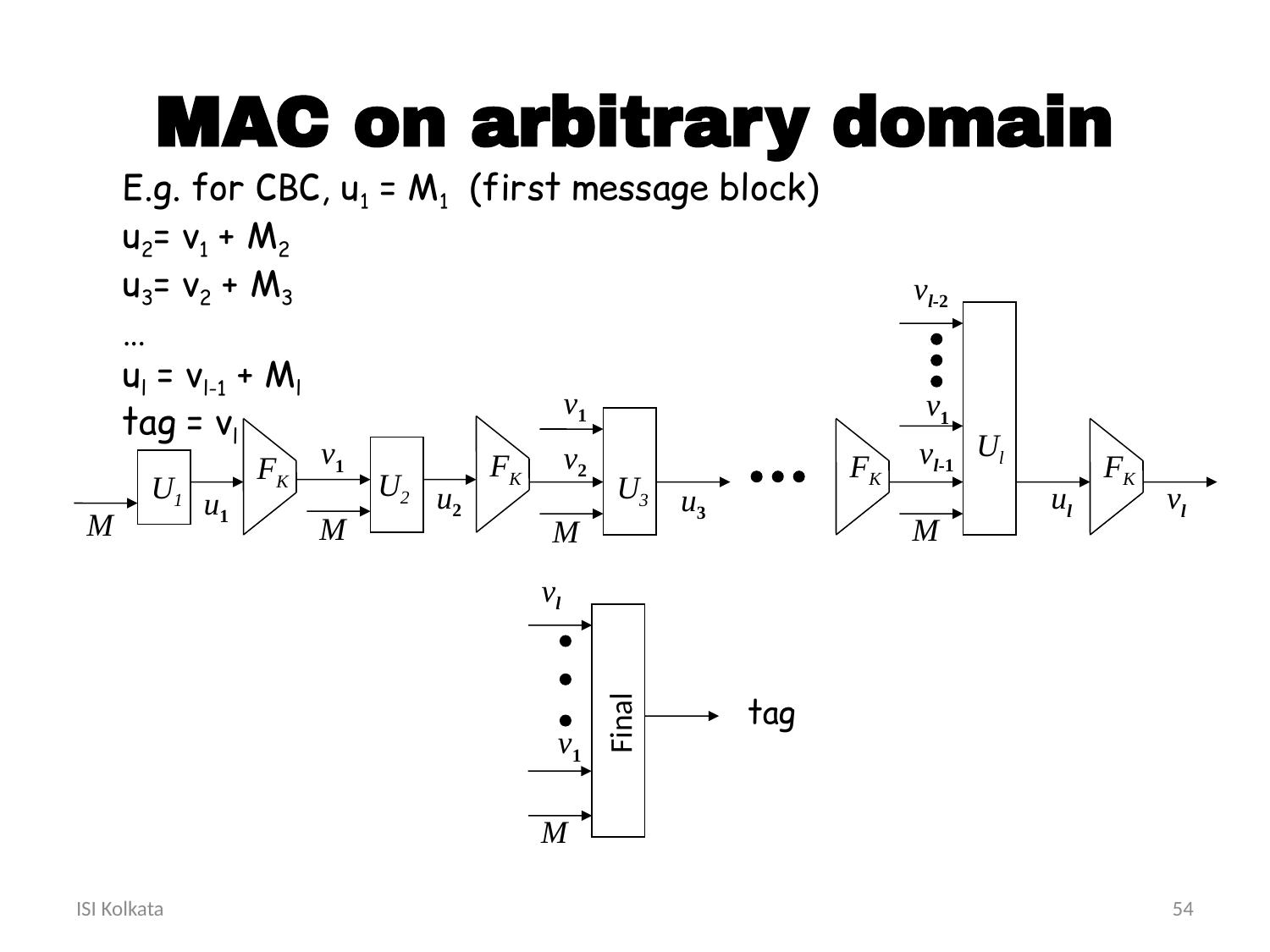

MAC on arbitrary domain
E.g. for CBC, u1 = M1  (first message block)
u2= v1 + M2
u3= v2 + M3
…
ul = vl-1 + Ml
tag = vl
vl-2

v1

Ul

vl-1
FK
FK
ul
vl

M

v1

v2
U3

u3

M

v1

FK
U2
u2

M

FK

U1
u1

M

vl

tag
Final

v1

M

ISI Kolkata
54